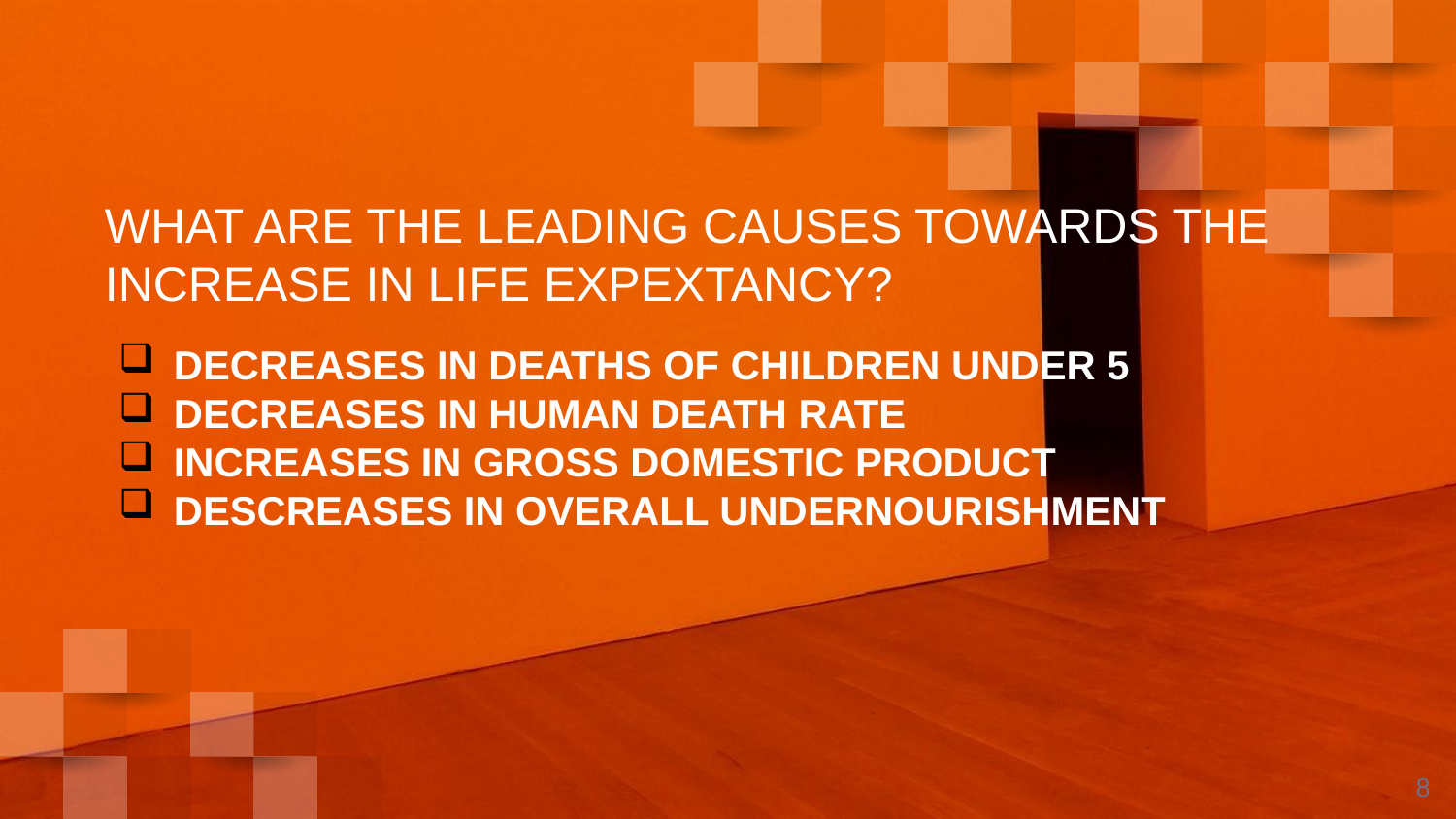

# WHAT ARE THE LEADING CAUSES TOWARDS THE INCREASE IN LIFE EXPEXTANCY?
DECREASES IN DEATHS OF CHILDREN UNDER 5
DECREASES IN HUMAN DEATH RATE
INCREASES IN GROSS DOMESTIC PRODUCT
DESCREASES IN OVERALL UNDERNOURISHMENT

8